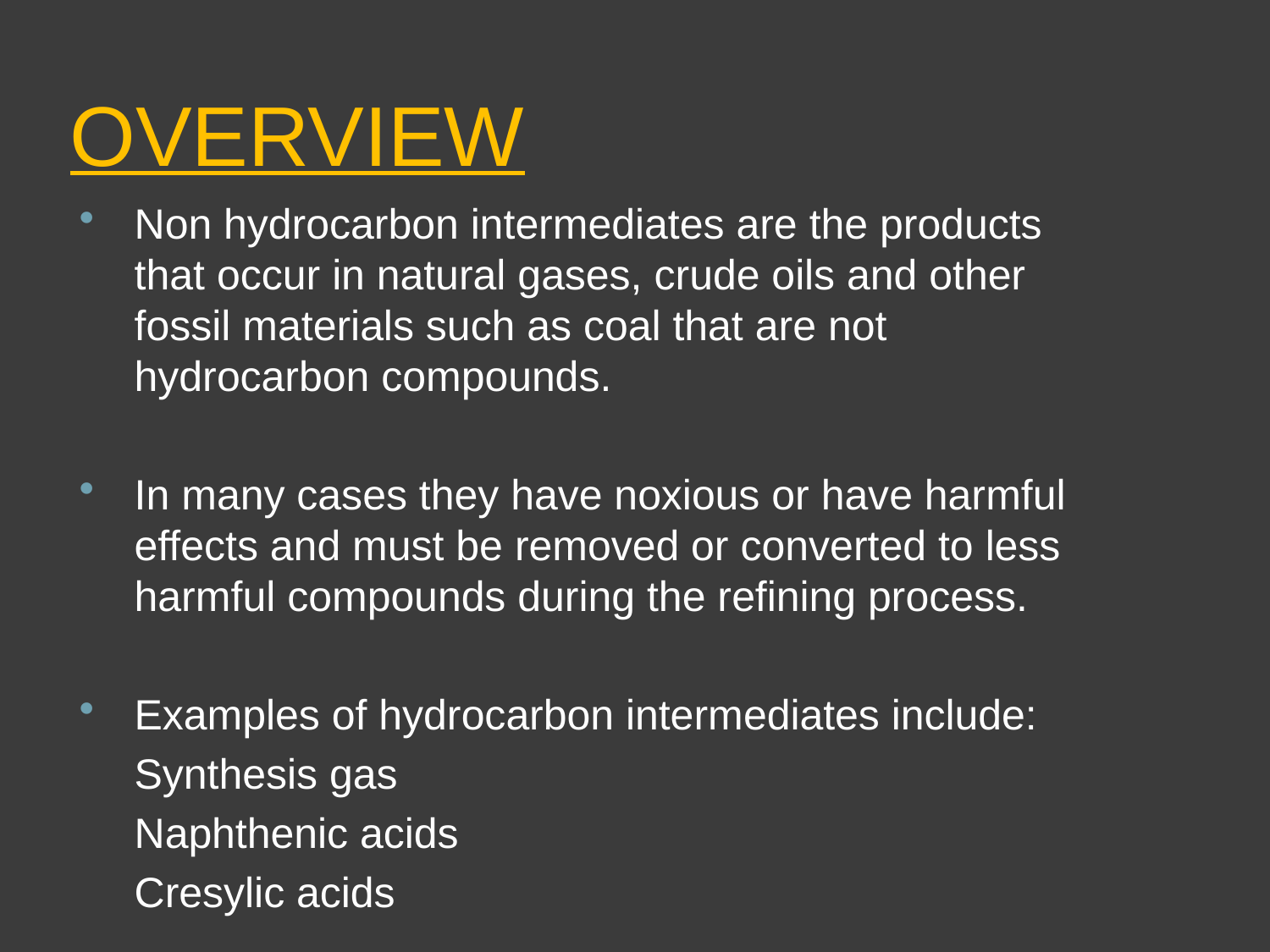

# OVERVIEW
Non hydrocarbon intermediates are the products that occur in natural gases, crude oils and other fossil materials such as coal that are not hydrocarbon compounds.

In many cases they have noxious or have harmful effects and must be removed or converted to less harmful compounds during the refining process.

Examples of hydrocarbon intermediates include:
	Synthesis gas
	Naphthenic acids
	Cresylic acids